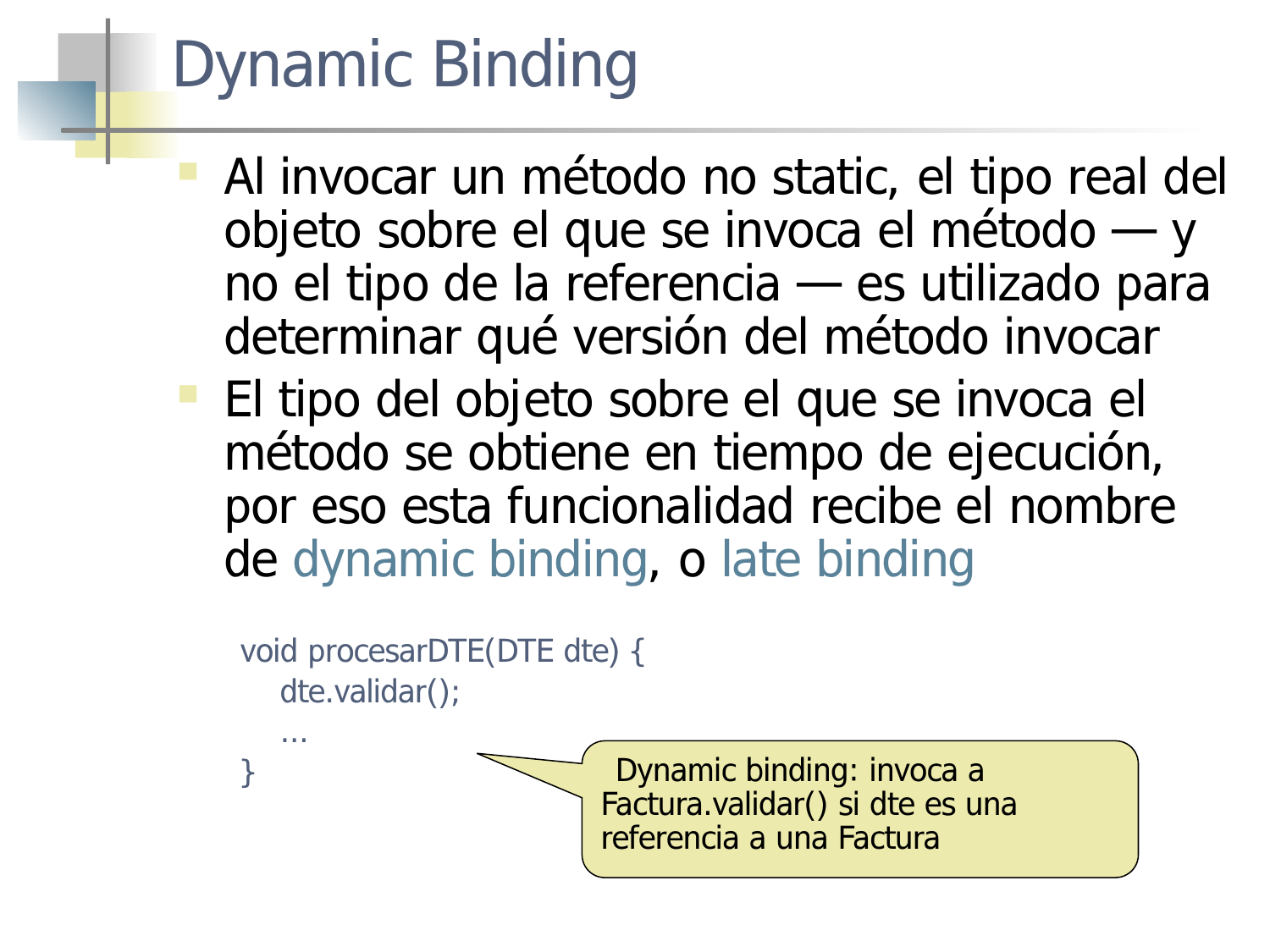

# Dynamic Binding
Al invocar un método no static, el tipo real del objeto sobre el que se invoca el método — y no el tipo de la referencia — es utilizado para determinar qué versión del método invocar
El tipo del objeto sobre el que se invoca el método se obtiene en tiempo de ejecución, por eso esta funcionalidad recibe el nombre de dynamic binding, o late binding

void procesarDTE(DTE dte) {
    dte.validar();
    ...
}
Dynamic binding: invoca a Factura.validar() si dte es una referencia a una Factura
12